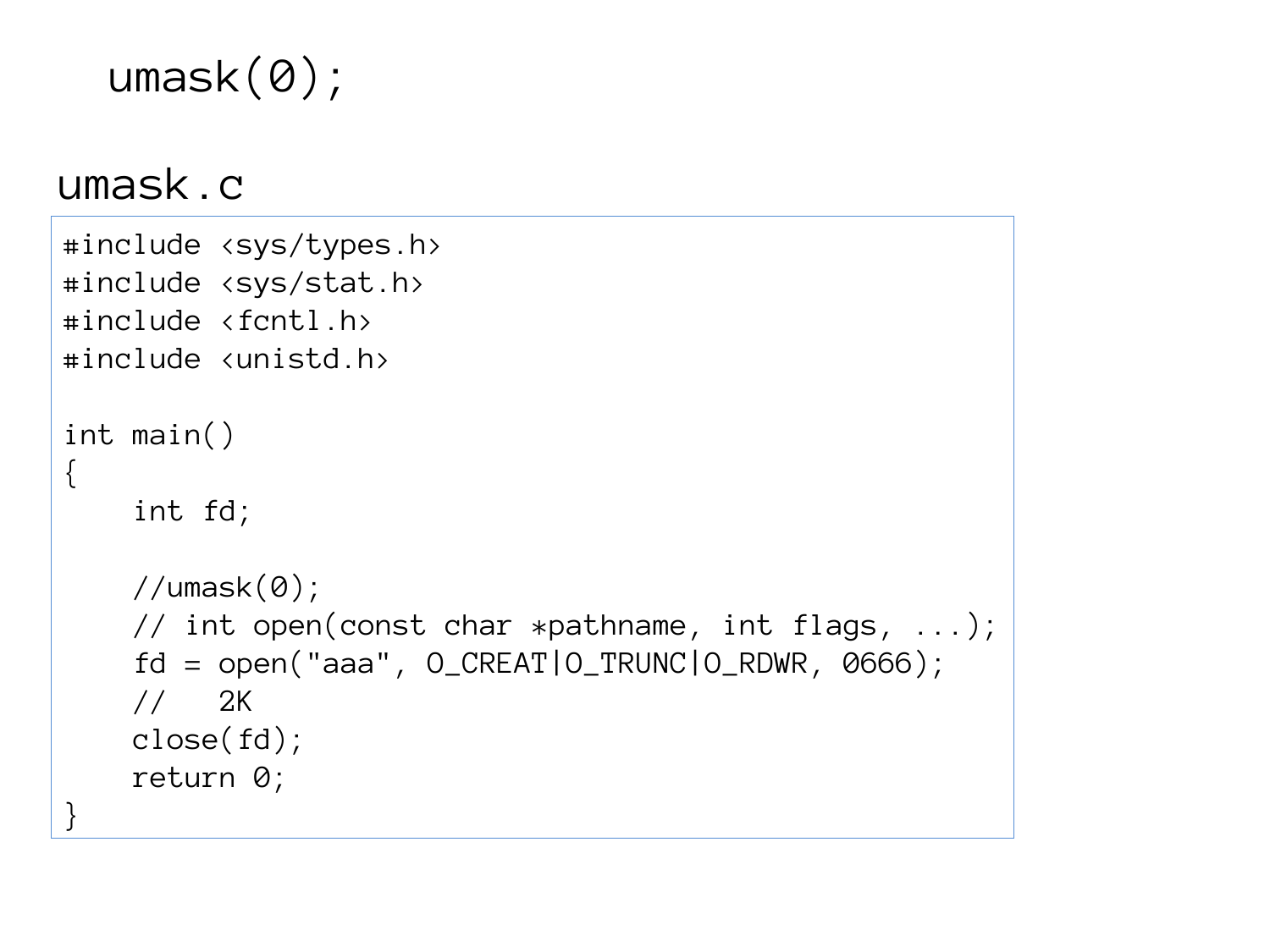

umask(0);
umask.c
#include <sys/types.h>
#include <sys/stat.h>
#include <fcntl.h>
#include <unistd.h>

int main()
{
    int fd;

    //umask(0);
    // int open(const char *pathname, int flags, ...);
    fd = open("aaa", O_CREAT|O_TRUNC|O_RDWR, 0666);
    //   2K
    close(fd);
    return 0;
}